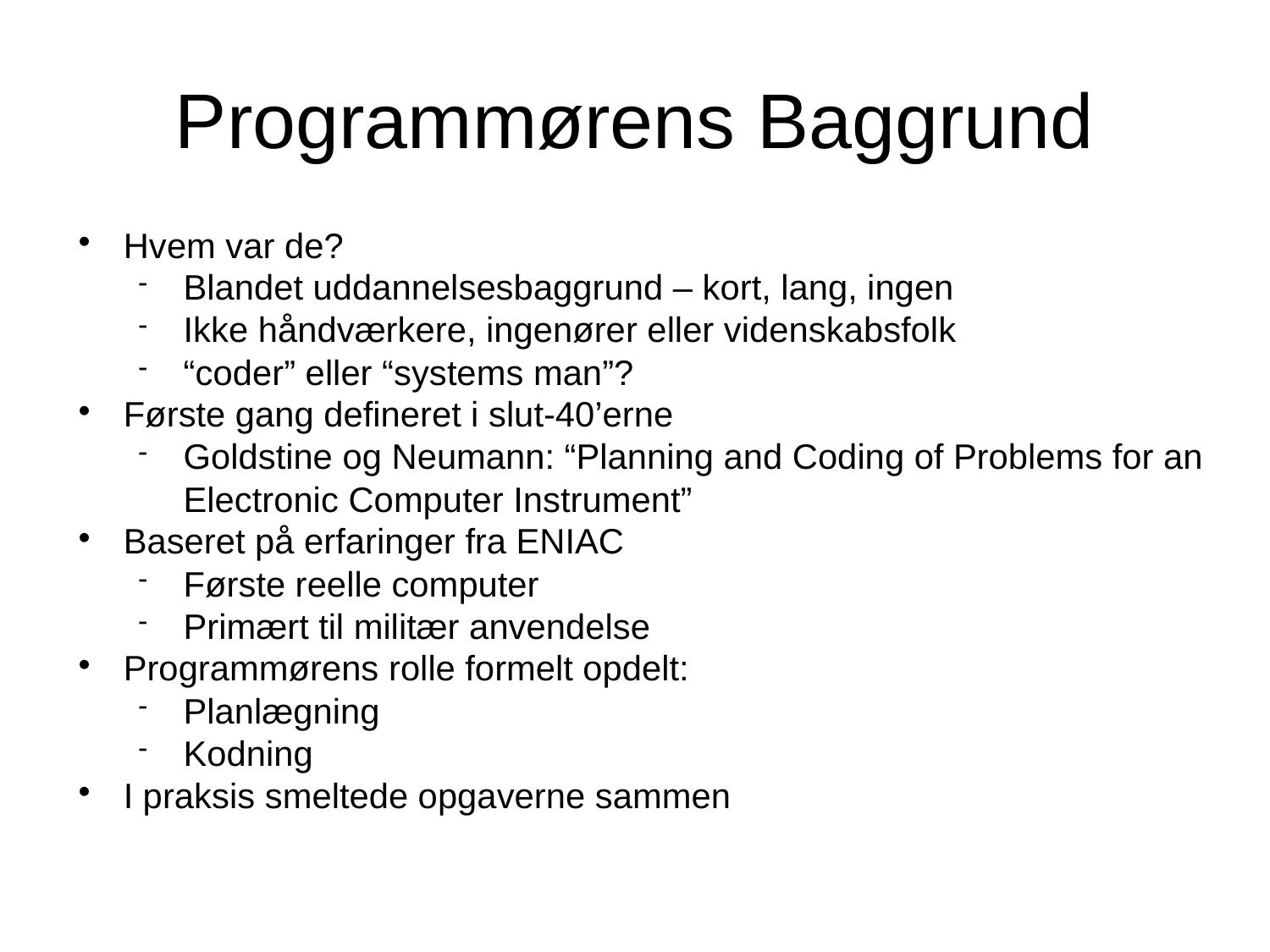

Programmørens Baggrund
Hvem var de?
Blandet uddannelsesbaggrund – kort, lang, ingen
Ikke håndværkere, ingenører eller videnskabsfolk
“coder” eller “systems man”?
Første gang defineret i slut-40’erne
Goldstine og Neumann: “Planning and Coding of Problems for an Electronic Computer Instrument”
Baseret på erfaringer fra ENIAC
Første reelle computer
Primært til militær anvendelse
Programmørens rolle formelt opdelt:
Planlægning
Kodning
I praksis smeltede opgaverne sammen